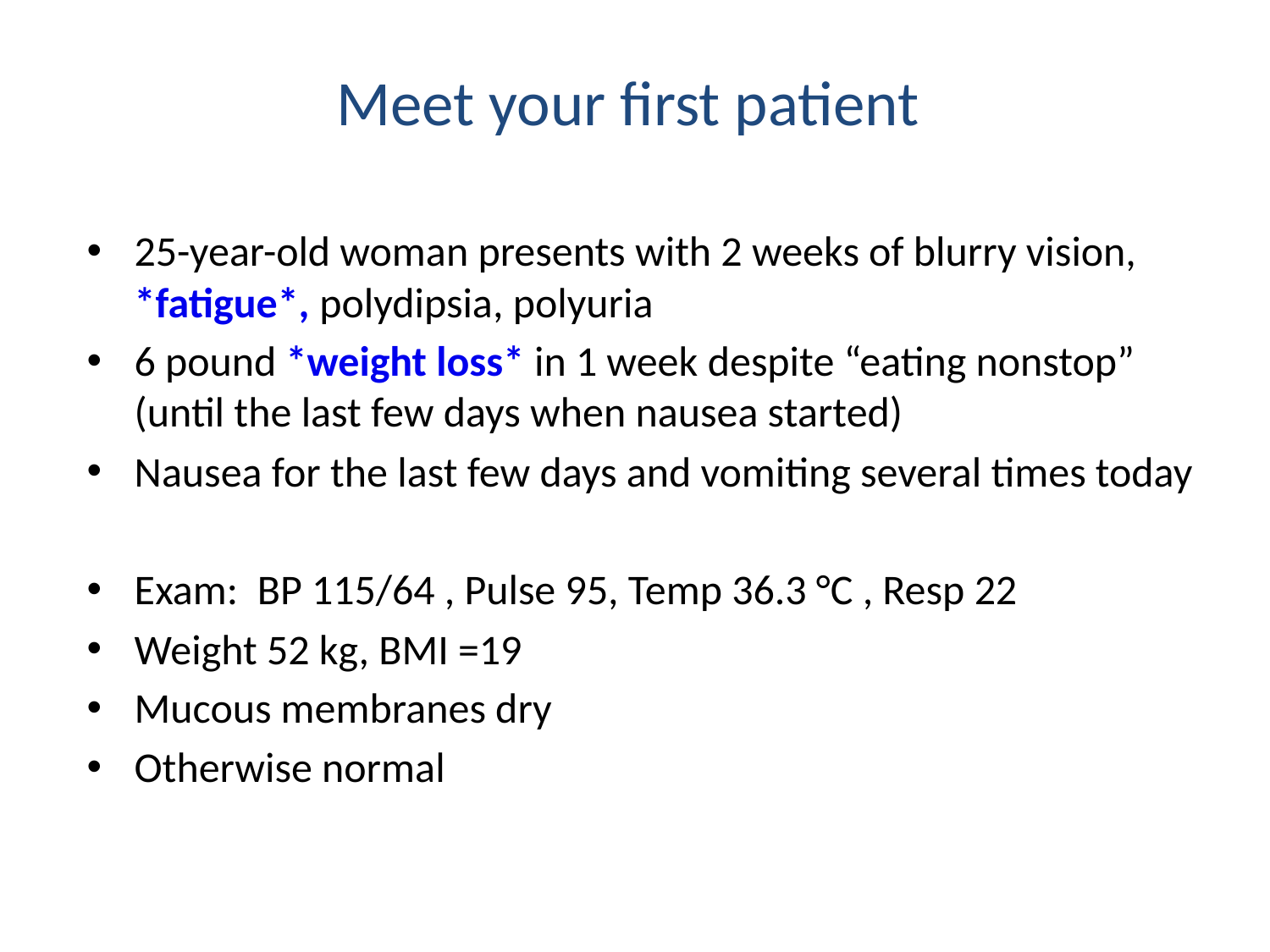

# Meet your first patient

25-year-old woman presents with 2 weeks of blurry vision, *fatigue*, polydipsia, polyuria
6 pound *weight loss* in 1 week despite “eating nonstop” (until the last few days when nausea started)
Nausea for the last few days and vomiting several times today

Exam:  BP 115/64 , Pulse 95, Temp 36.3 °C , Resp 22
Weight 52 kg, BMI =19
Mucous membranes dry
Otherwise normal